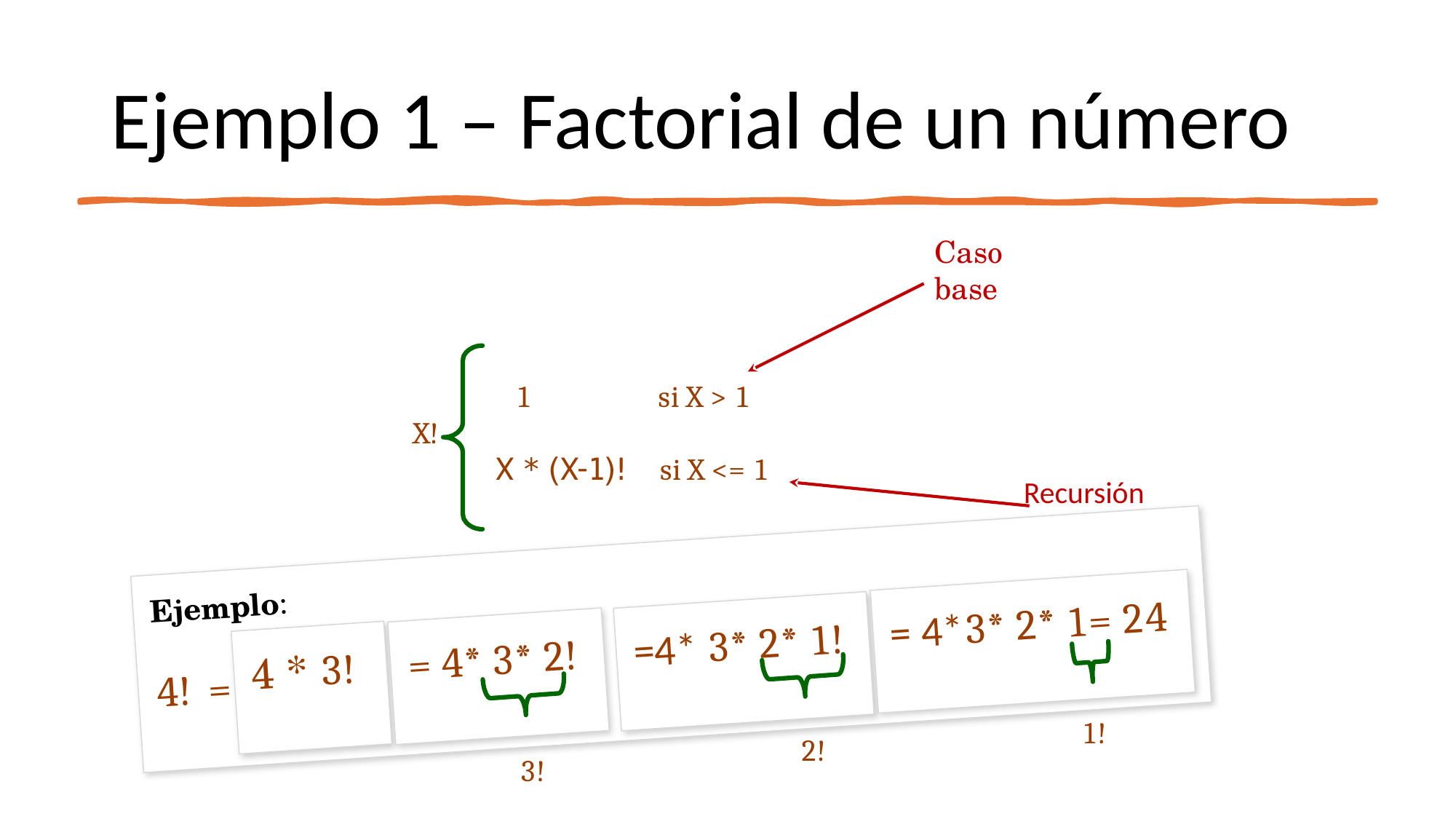

# Ejemplo 1 – Factorial de un número

Caso base

			1   	     si X > 1
		 X!
		             X * (X-1)!      si X <= 1

Recursión
Ejemplo:

4!  =

= 4*3* 2* 1= 24

=4* 3* 2* 1!

= 4* 3* 2!

4 * 3!

1!
2!
3!